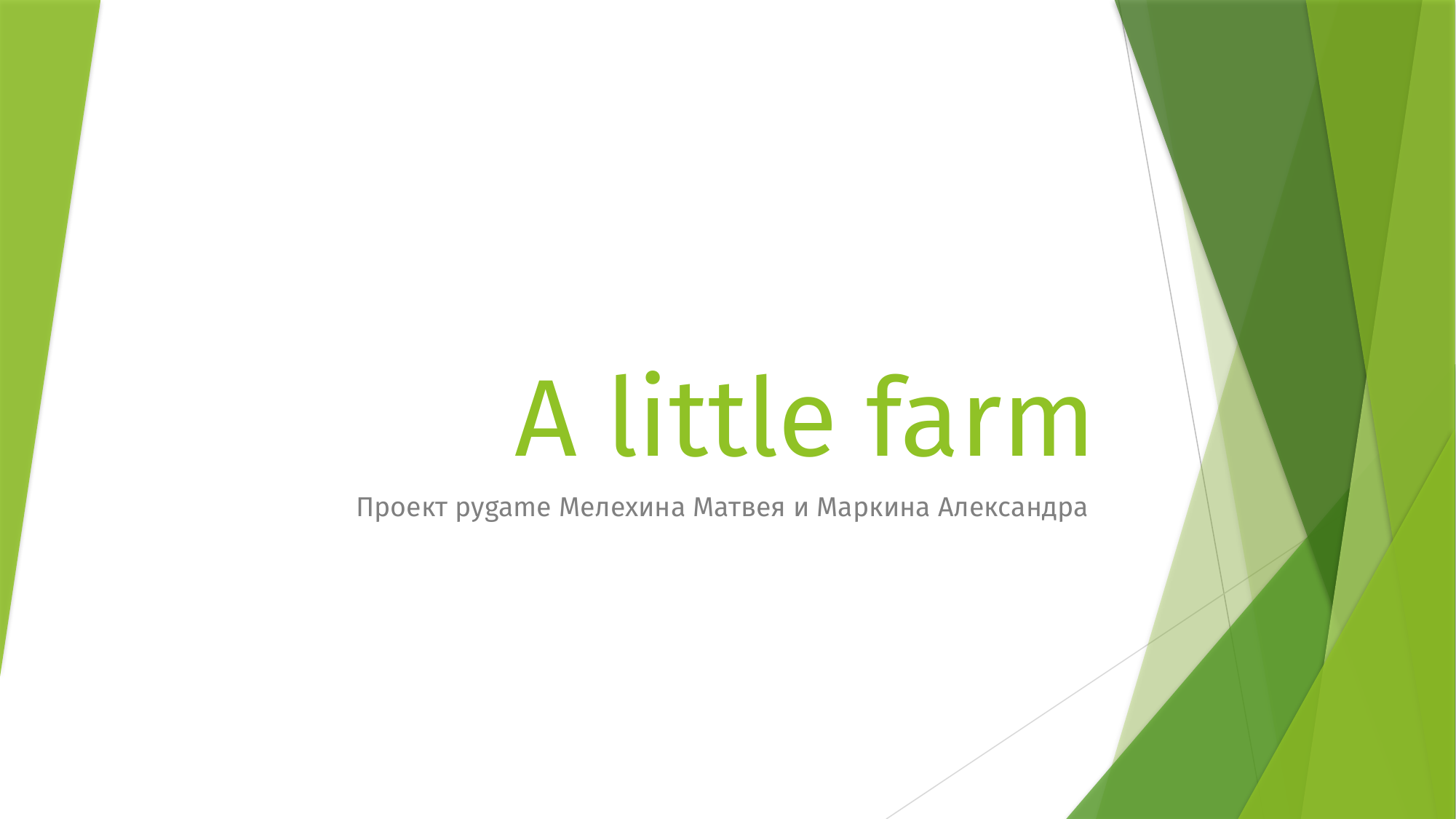

# A little farm
Проект pygame Мелехина Матвея и Маркина Александра